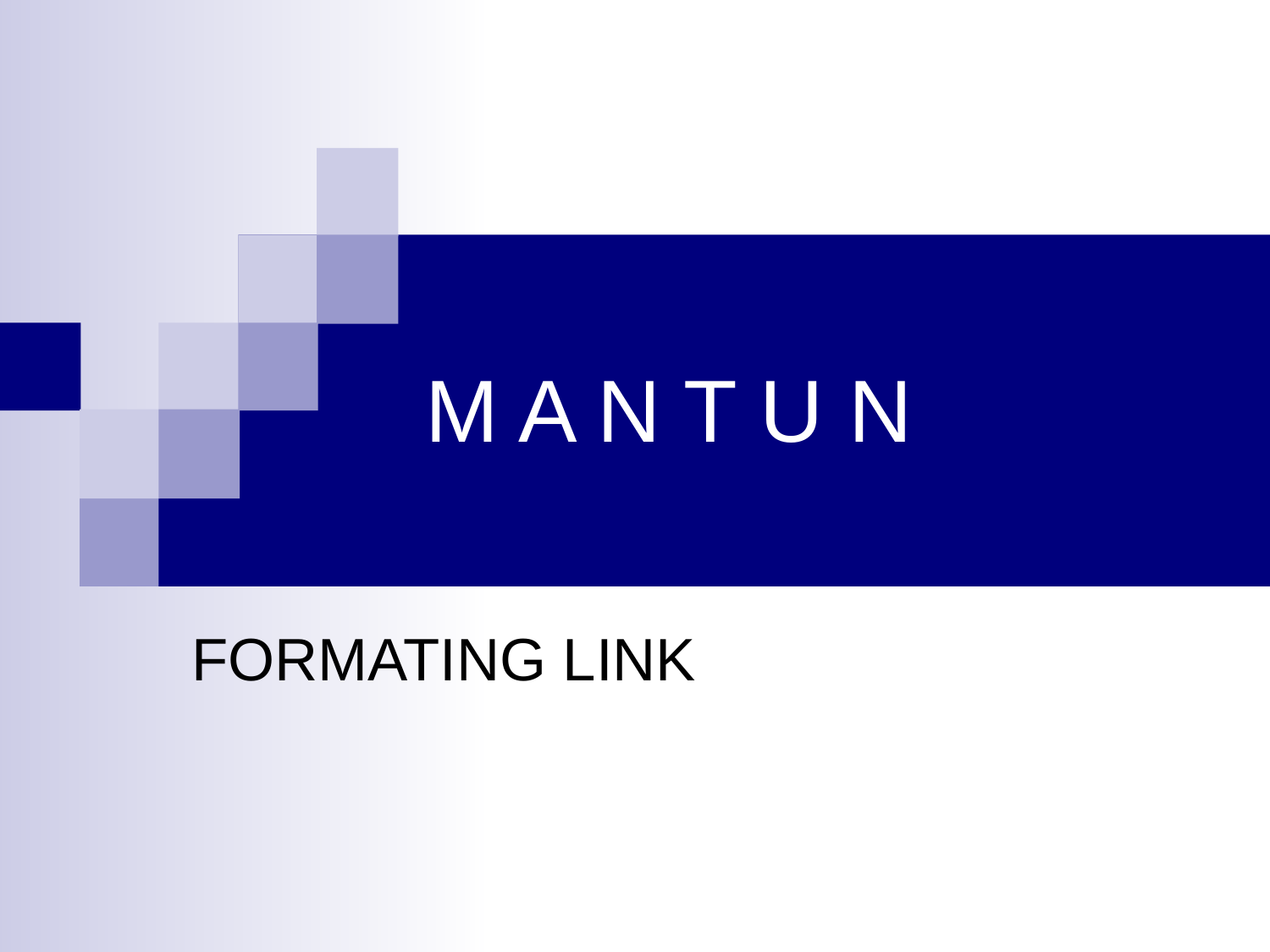

# M A N T U N
FORMATING LINK